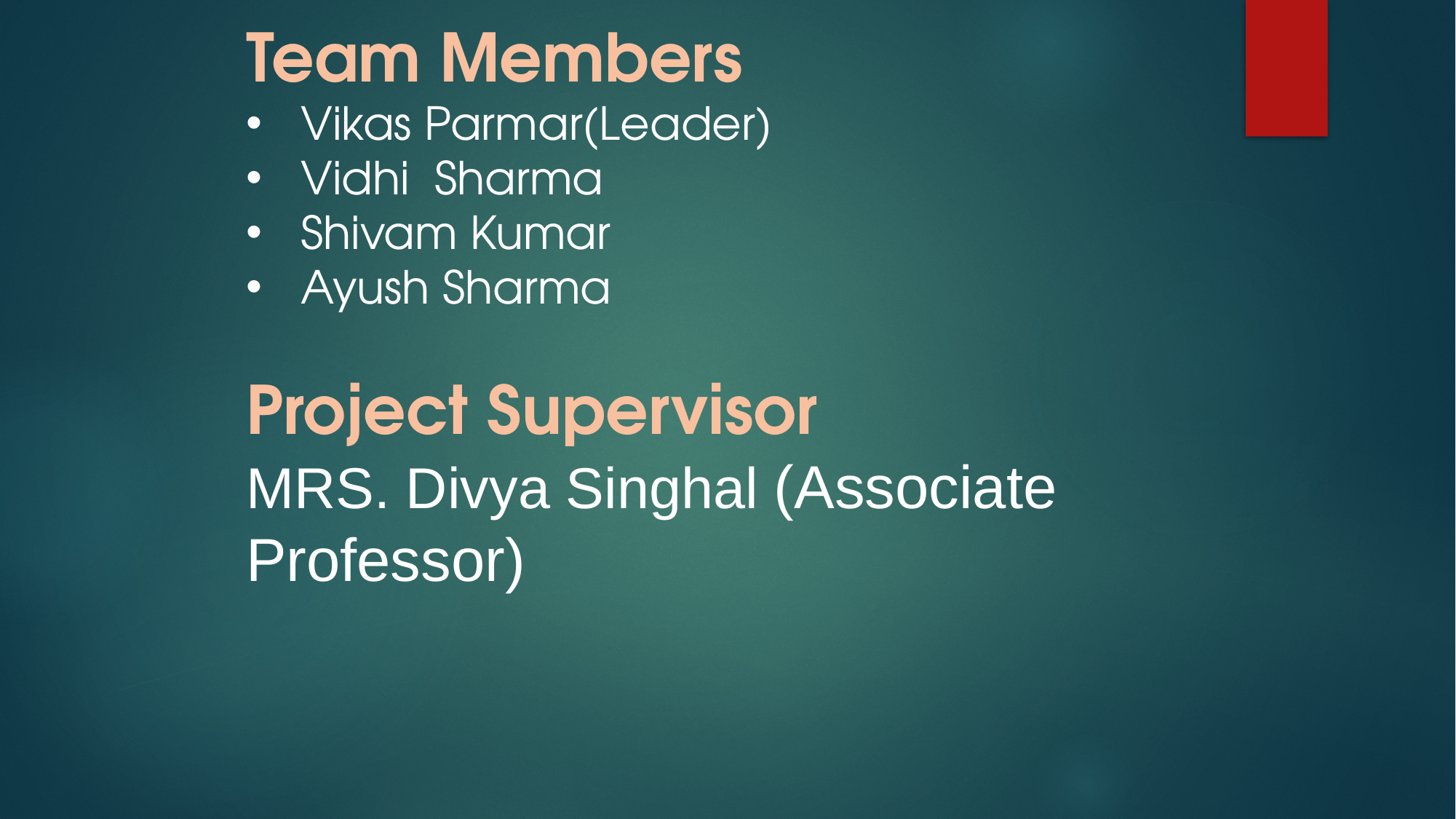

Team Members
Vikas Parmar(Leader)
Vidhi  Sharma
Shivam Kumar
Ayush Sharma

Project Supervisor
MRS. Divya Singhal (Associate Professor)